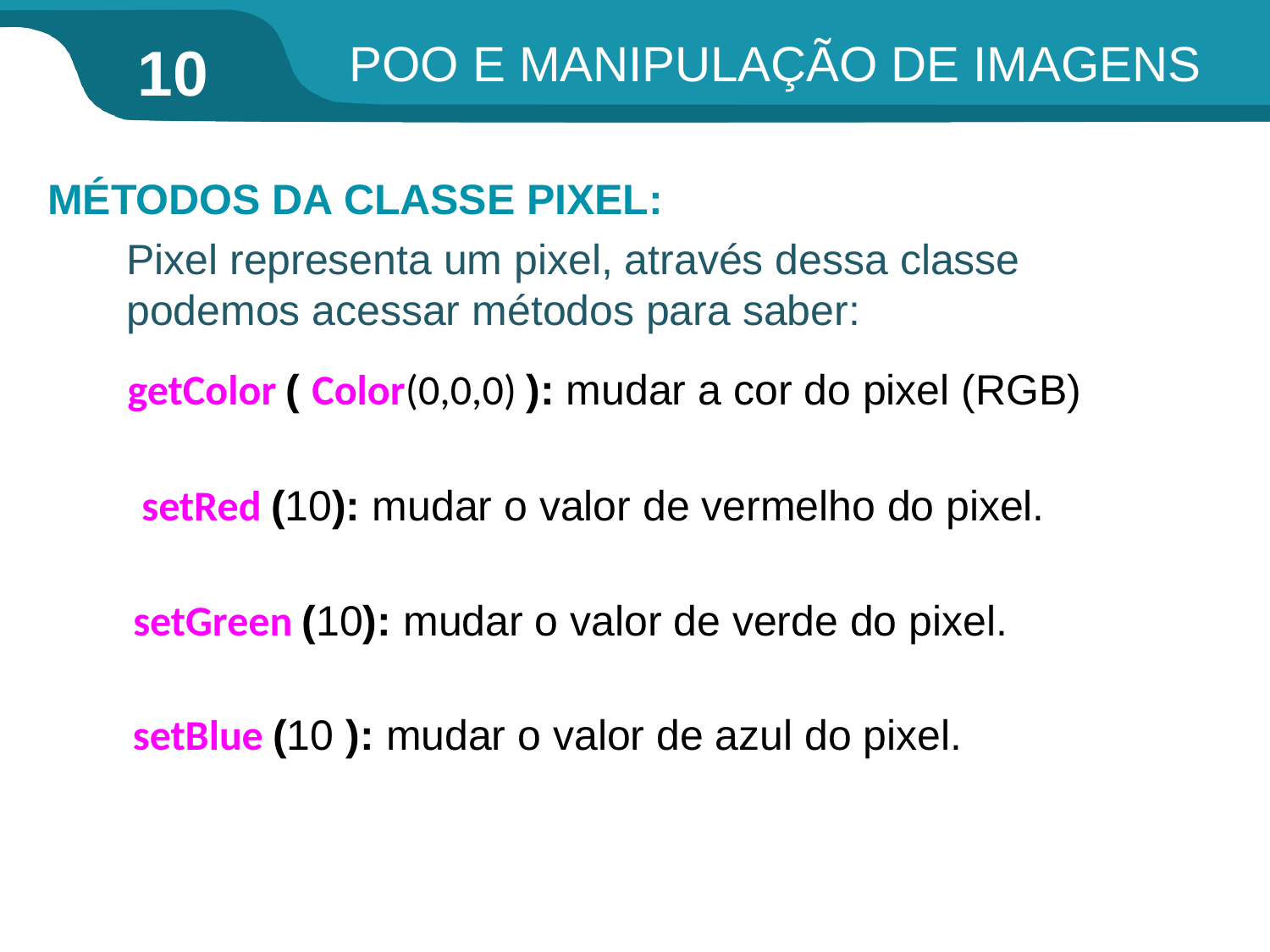

POO E MANIPULAÇÃO DE IMAGENS
10
MÉTODOS DA CLASSE PIXEL:
Pixel representa um pixel, através dessa classe
podemos acessar métodos para saber:
getColor ( Color(0,0,0) ): mudar a cor do pixel (RGB)
setRed (10): mudar o valor de vermelho do pixel.
setGreen (10): mudar o valor de verde do pixel.
setBlue (10 ): mudar o valor de azul do pixel.